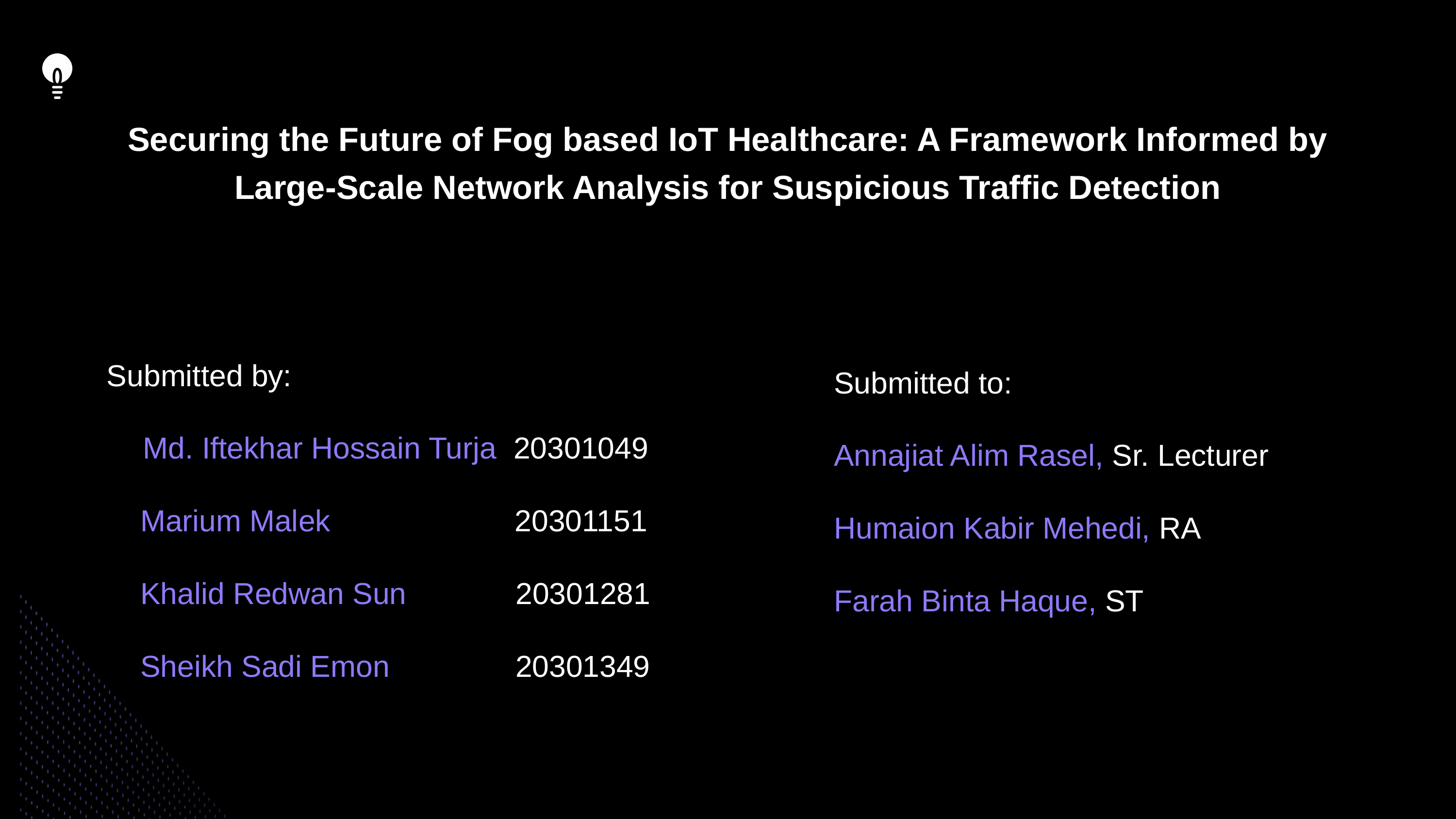

Securing the Future of Fog based IoT Healthcare: A Framework Informed by Large-Scale Network Analysis for Suspicious Traffic Detection
Submitted by:
Md. Iftekhar Hossain Turja  20301049
    Marium Malek                      20301151
    Khalid Redwan Sun             20301281
    Sheikh Sadi Emon               20301349
Submitted to:
Annajiat Alim Rasel, Sr. Lecturer
Humaion Kabir Mehedi, RA
Farah Binta Haque, ST